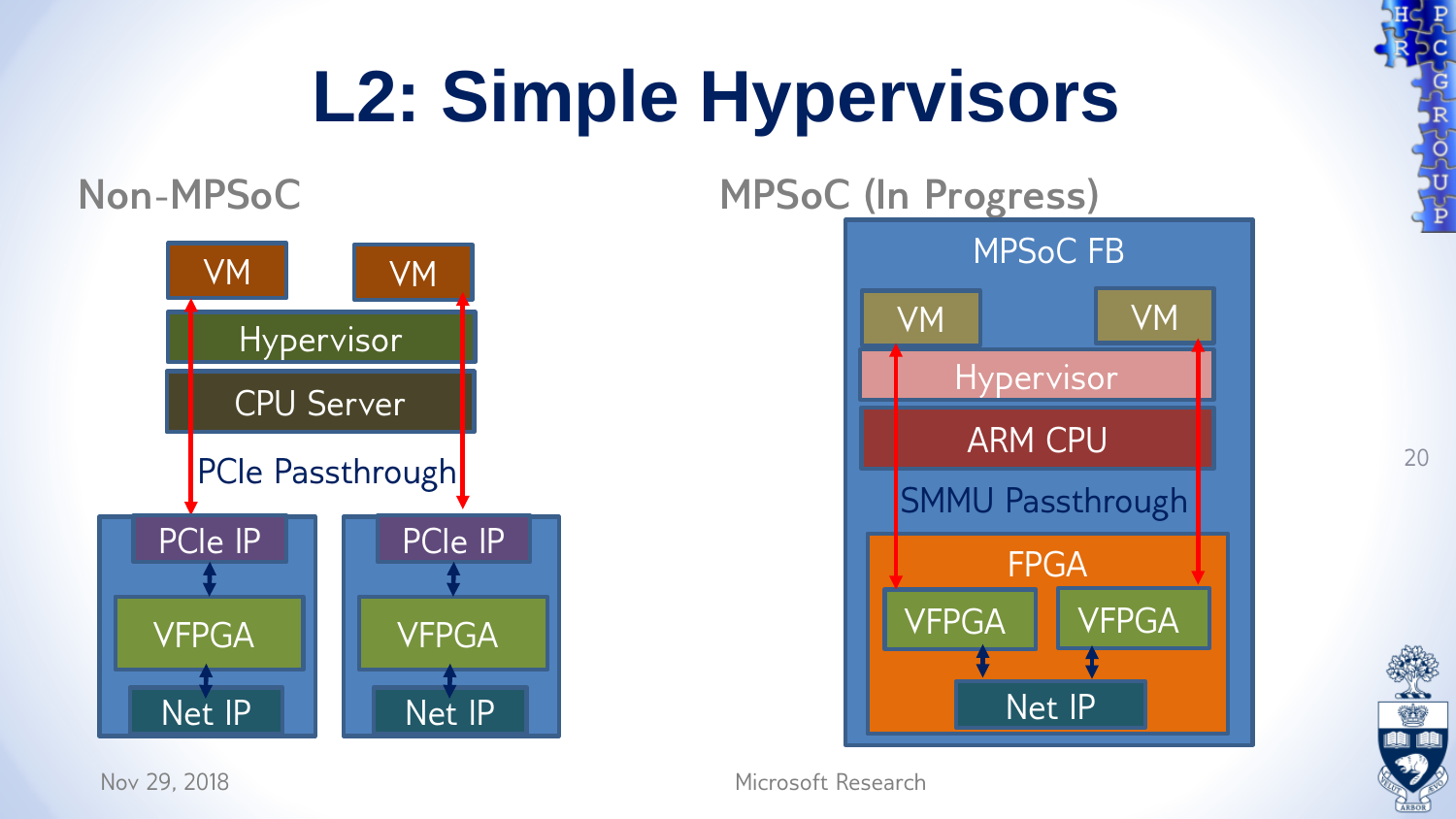

# L2: Simple Hypervisors
Non-MPSoC
MPSoC (In Progress)
MPSoC FB
VM
VM
VM
VM
Hypervisor
Hypervisor
CPU Server
20
ARM CPU
PCIe Passthrough
SMMU Passthrough
PCIe IP
PCIe IP

FPGA
VFPGA
VFPGA
VFPGA
VFPGA
Net IP
Net IP
Net IP
Nov 29, 2018
Microsoft Research